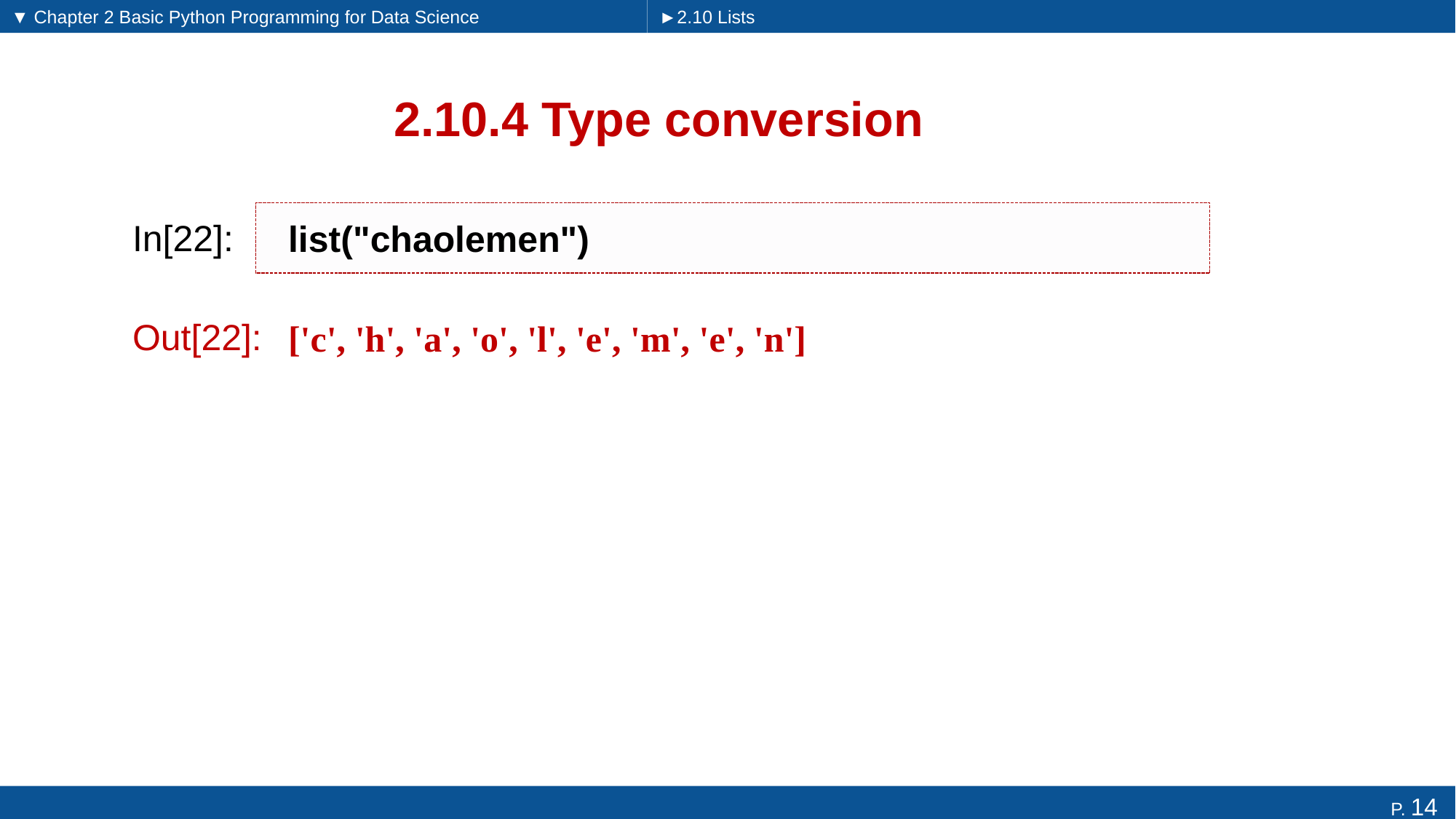

▼ Chapter 2 Basic Python Programming for Data Science
►2.10 Lists
# 2.10.4 Type conversion
list("chaolemen")
In[22]:
['c', 'h', 'a', 'o', 'l', 'e', 'm', 'e', 'n']
Out[22]: